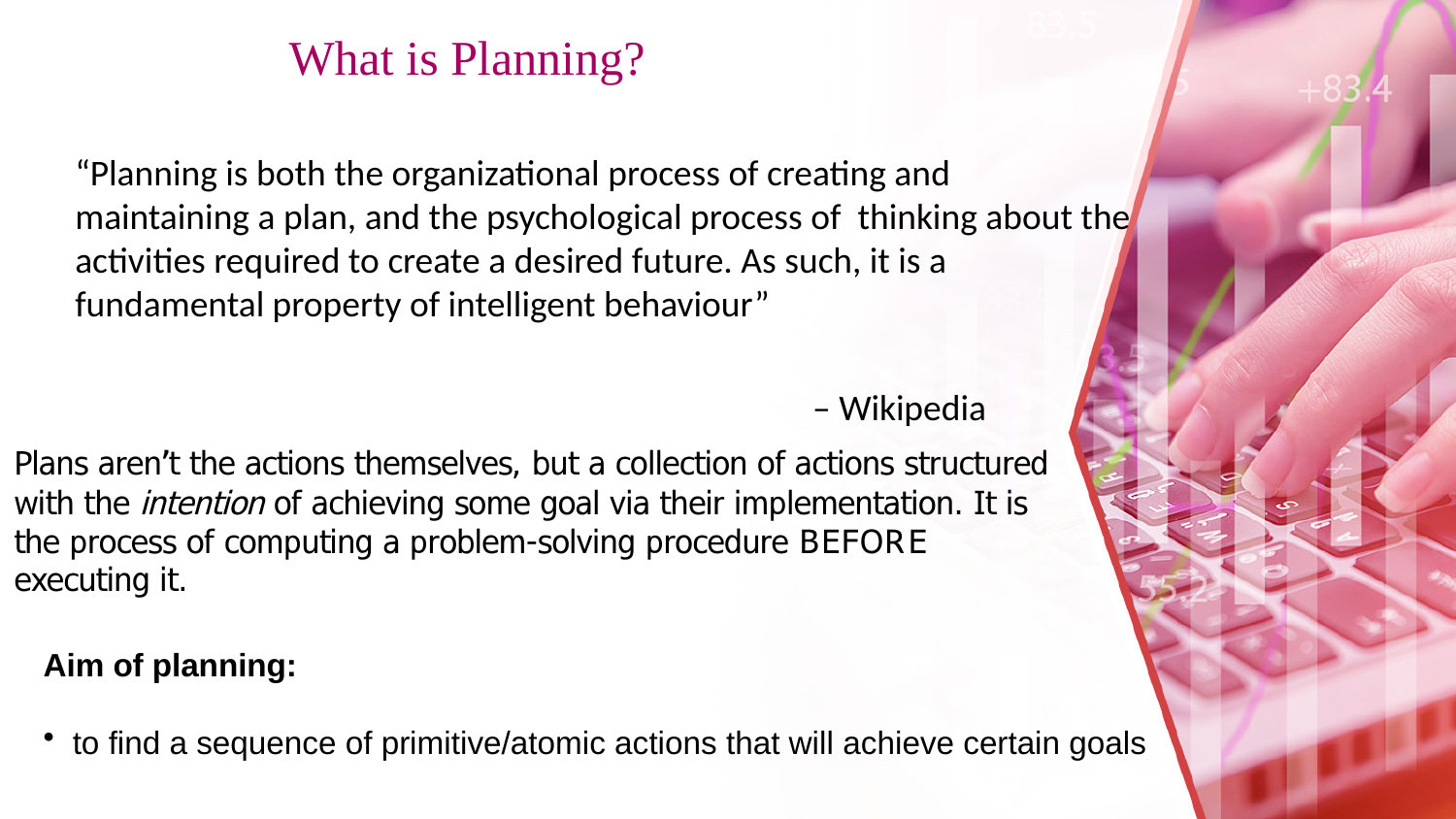

# What is Planning?
“Planning is both the organizational process of creating and
maintaining a plan, and the psychological process of  thinking about the
activities required to create a desired future. As such, it is a
fundamental property of intelligent behaviour”
 – Wikipedia
Plans aren’t the actions themselves, but a collection of actions structured with the intention of achieving some goal via their implementation. It is the process of computing a problem-solving procedure BEFORE executing it.
Aim of planning:

  to find a sequence of primitive/atomic actions that will achieve certain goals